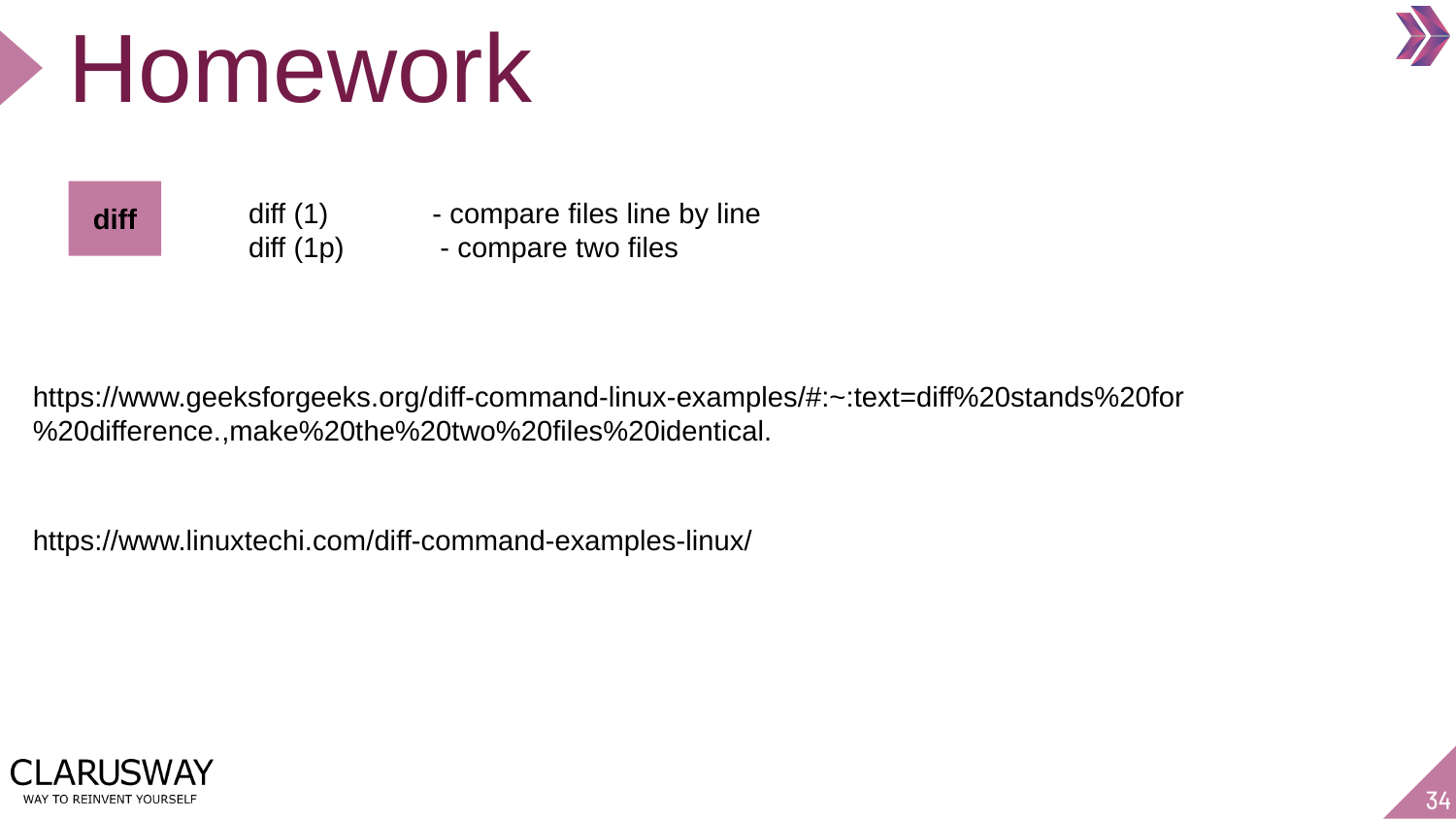

# Homework
diff
diff (1)             - compare files line by line
diff (1p)            - compare two files
https://www.geeksforgeeks.org/diff-command-linux-examples/#:~:text=diff%20stands%20for%20difference.,make%20the%20two%20files%20identical.
https://www.linuxtechi.com/diff-command-examples-linux/
34